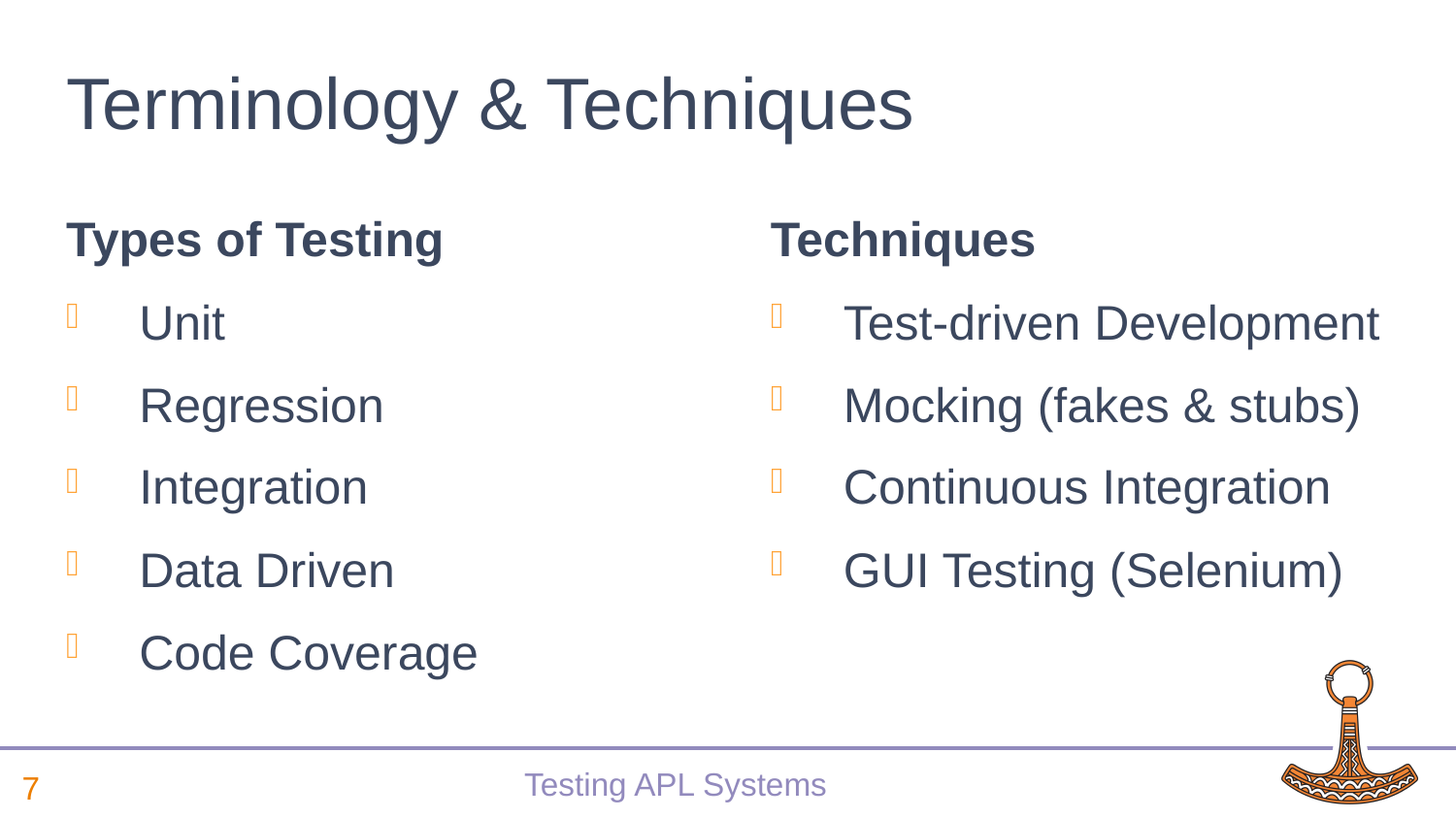

# Terminology & Techniques
Types of Testing
Unit
Regression
Integration
Data Driven
Code Coverage
Techniques
Test-driven Development
Mocking (fakes & stubs)
Continuous Integration
GUI Testing (Selenium)